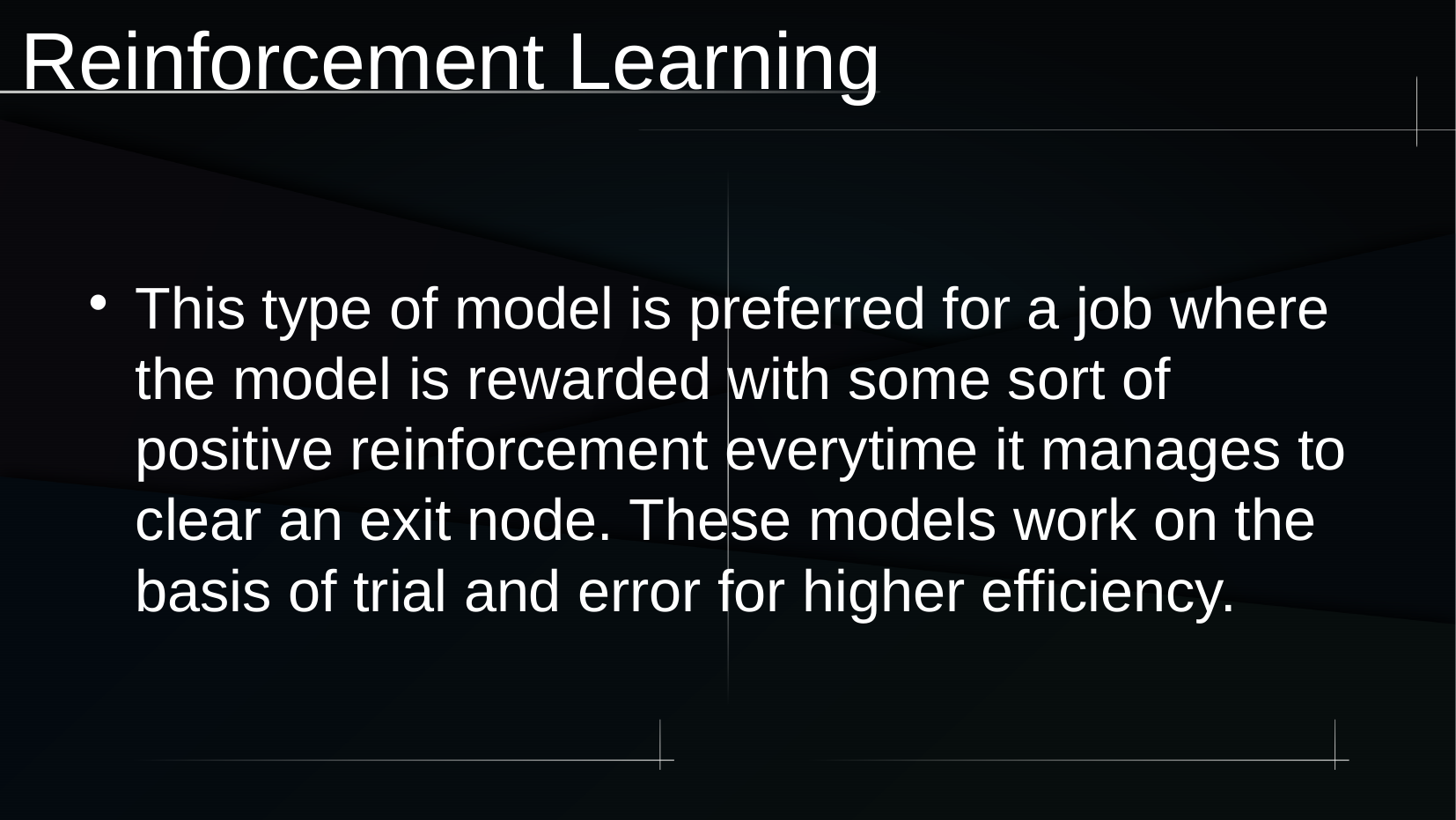

Reinforcement Learning
This type of model is preferred for a job where the model is rewarded with some sort of positive reinforcement everytime it manages to clear an exit node. These models work on the basis of trial and error for higher efficiency.